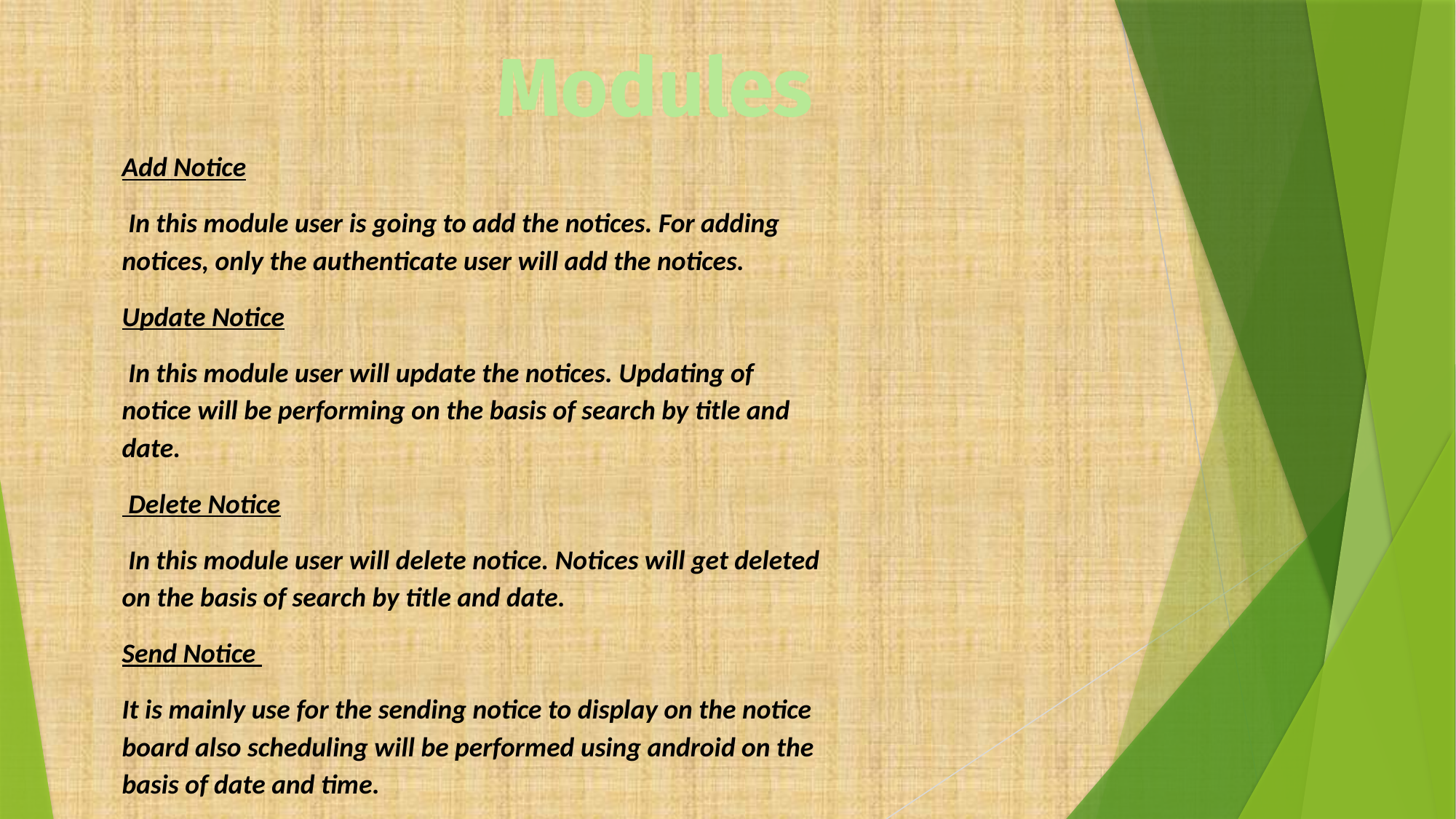

Modules
Add Notice
 In this module user is going to add the notices. For adding notices, only the authenticate user will add the notices.
Update Notice
 In this module user will update the notices. Updating of notice will be performing on the basis of search by title and date.
 Delete Notice
 In this module user will delete notice. Notices will get deleted on the basis of search by title and date.
Send Notice
It is mainly use for the sending notice to display on the notice board also scheduling will be performed using android on the basis of date and time.